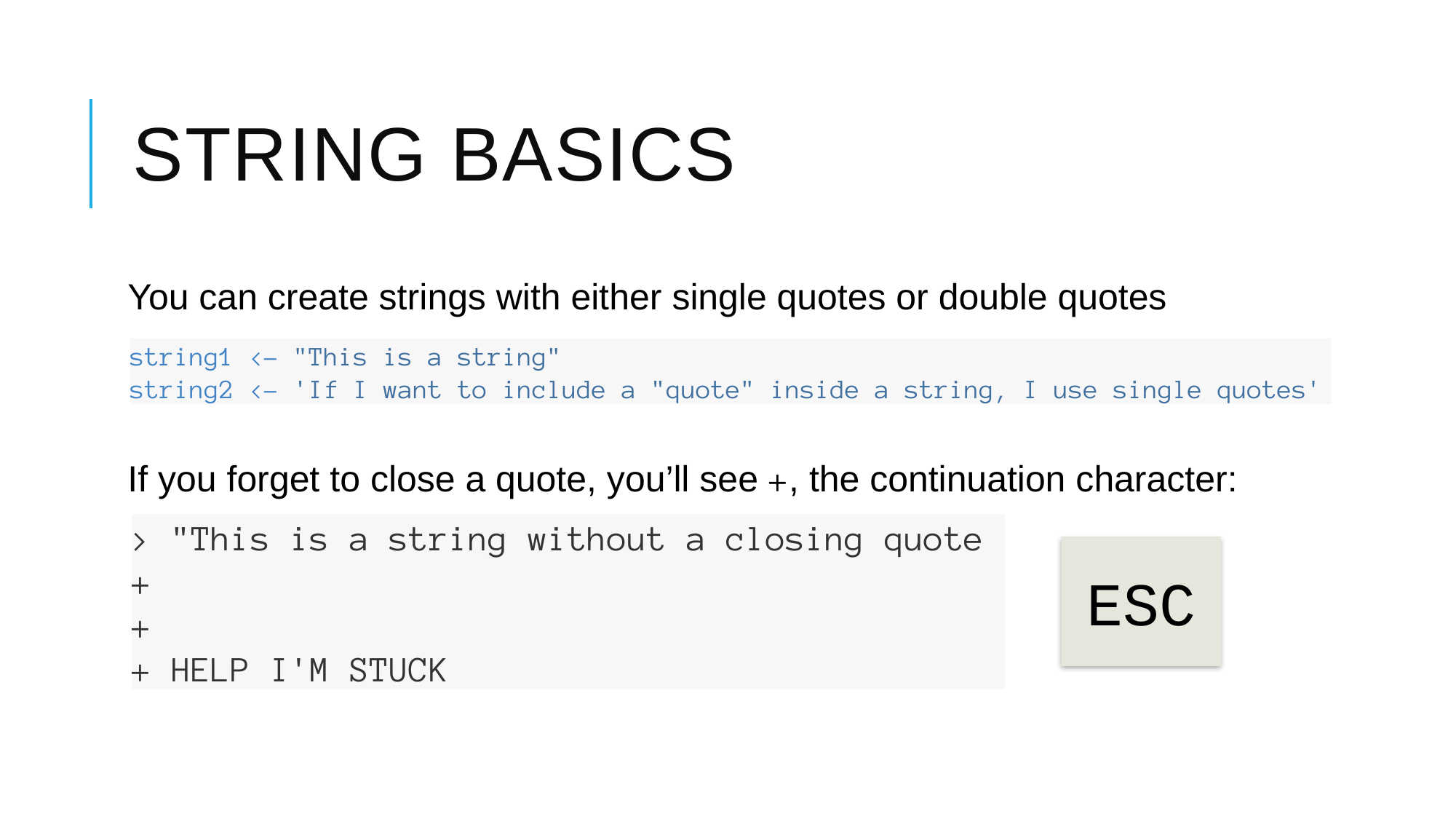

# String basics
You can create strings with either single quotes or double quotes

If you forget to close a quote, you’ll see +, the continuation character:

string1 <- "This is a string"
string2 <- 'If I want to include a "quote" inside a string, I use single quotes'
> "This is a string without a closing quote
+
+
+ HELP I'M STUCK
ESC